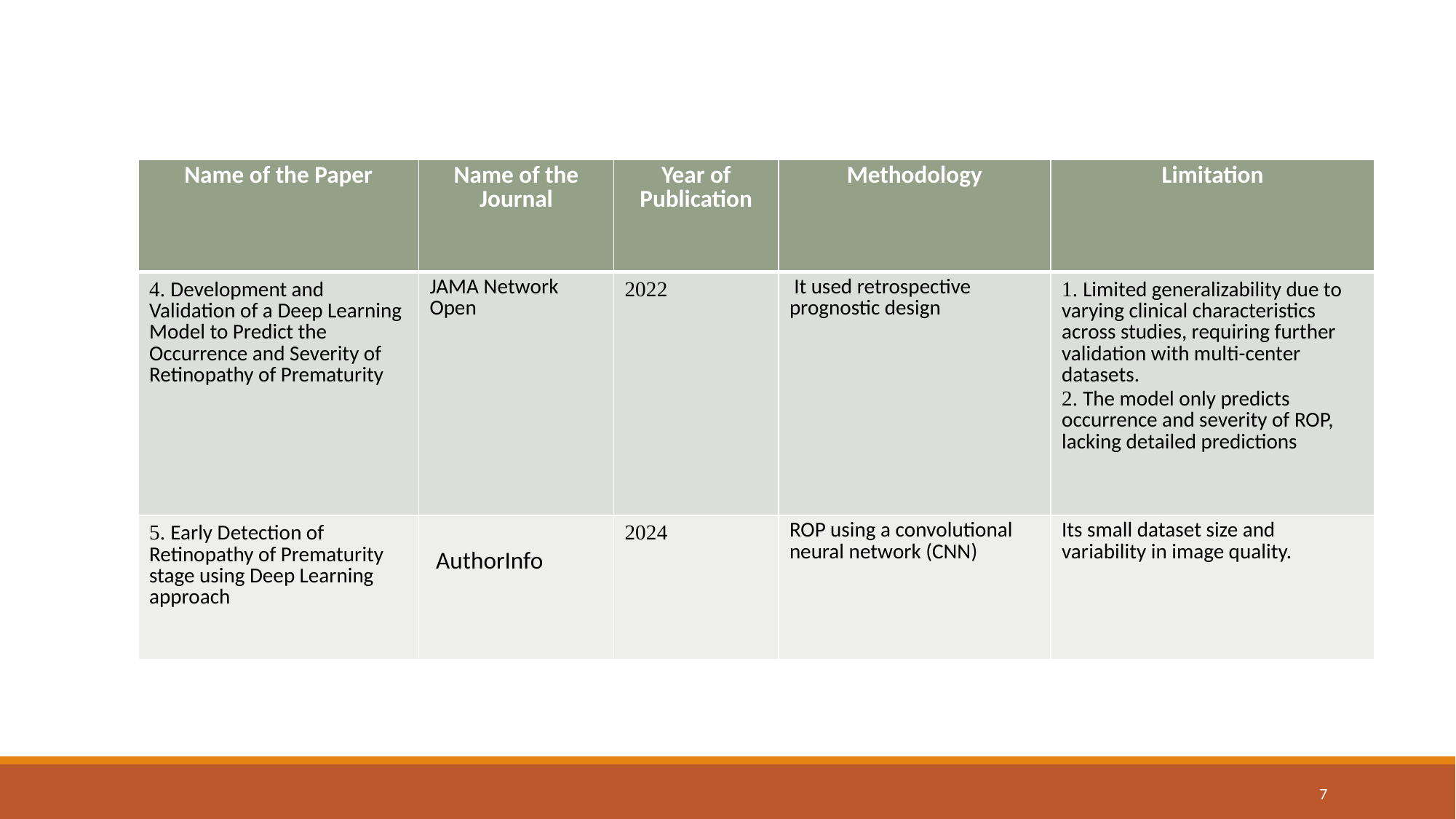

| Name of the Paper | Name of the Journal | Year of Publication | Methodology | Limitation |
| --- | --- | --- | --- | --- |
| 4. Development and Validation of a Deep Learning Model to Predict the Occurrence and Severity of Retinopathy of Prematurity | JAMA Network Open | 2022 | It used retrospective prognostic design | 1. Limited generalizability due to varying clinical characteristics across studies, requiring further validation with multi-center datasets. 2. The model only predicts occurrence and severity of ROP, lacking detailed predictions |
| 5. Early Detection of Retinopathy of Prematurity stage using Deep Learning approach | AuthorInfo | 2024 | ROP using a convolutional neural network (CNN) | Its small dataset size and variability in image quality. |
7